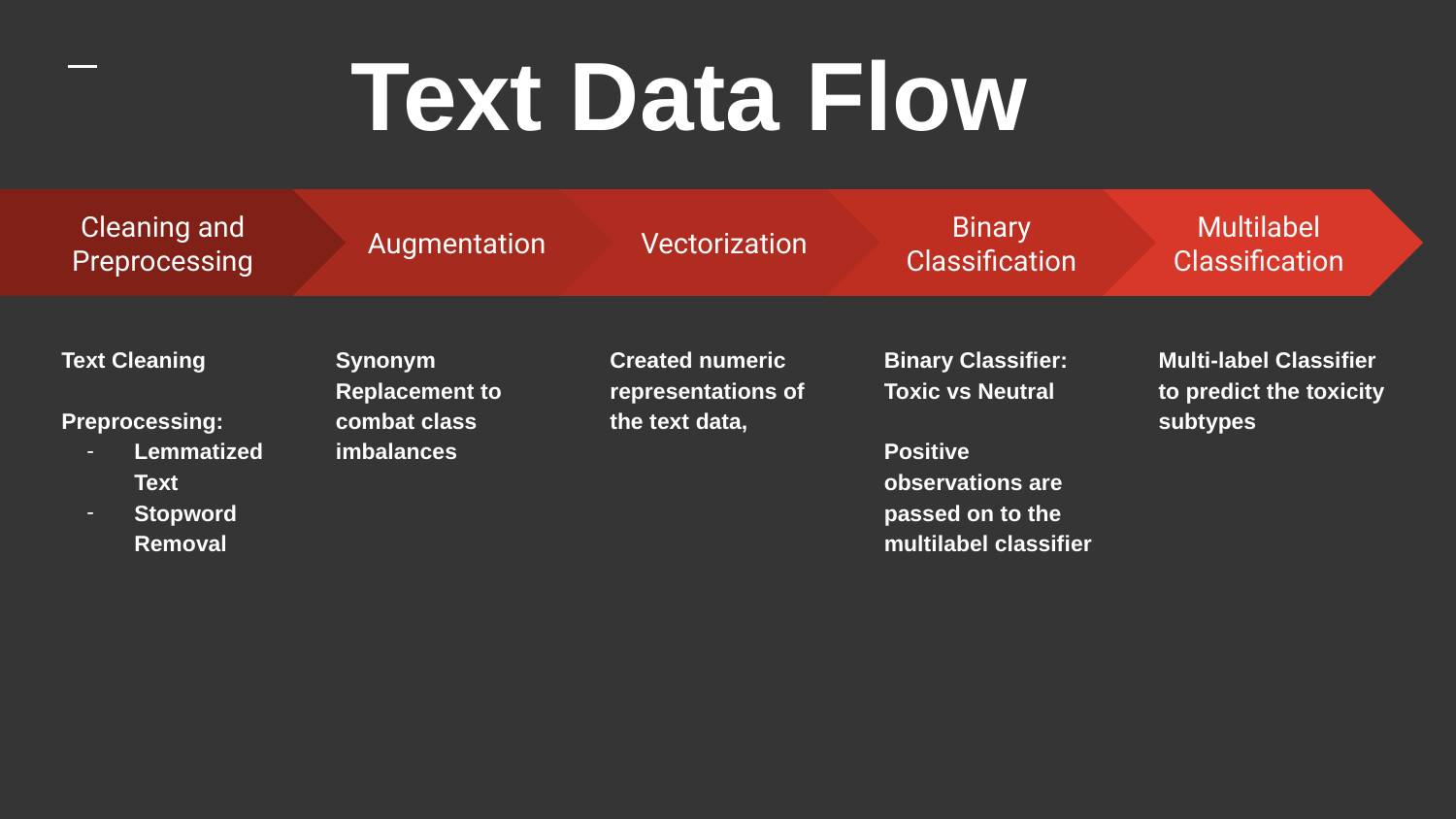

# Text Data Flow
Augmentation
Synonym Replacement to combat class imbalances
Vectorization
Created numeric representations of the text data,

Binary Classification
Binary Classifier: Toxic vs Neutral

Positive observations are passed on to the multilabel classifier

Multilabel Classification
Multi-label Classifier to predict the toxicity subtypes

Cleaning and Preprocessing
Text Cleaning

Preprocessing:
Lemmatized Text
Stopword Removal